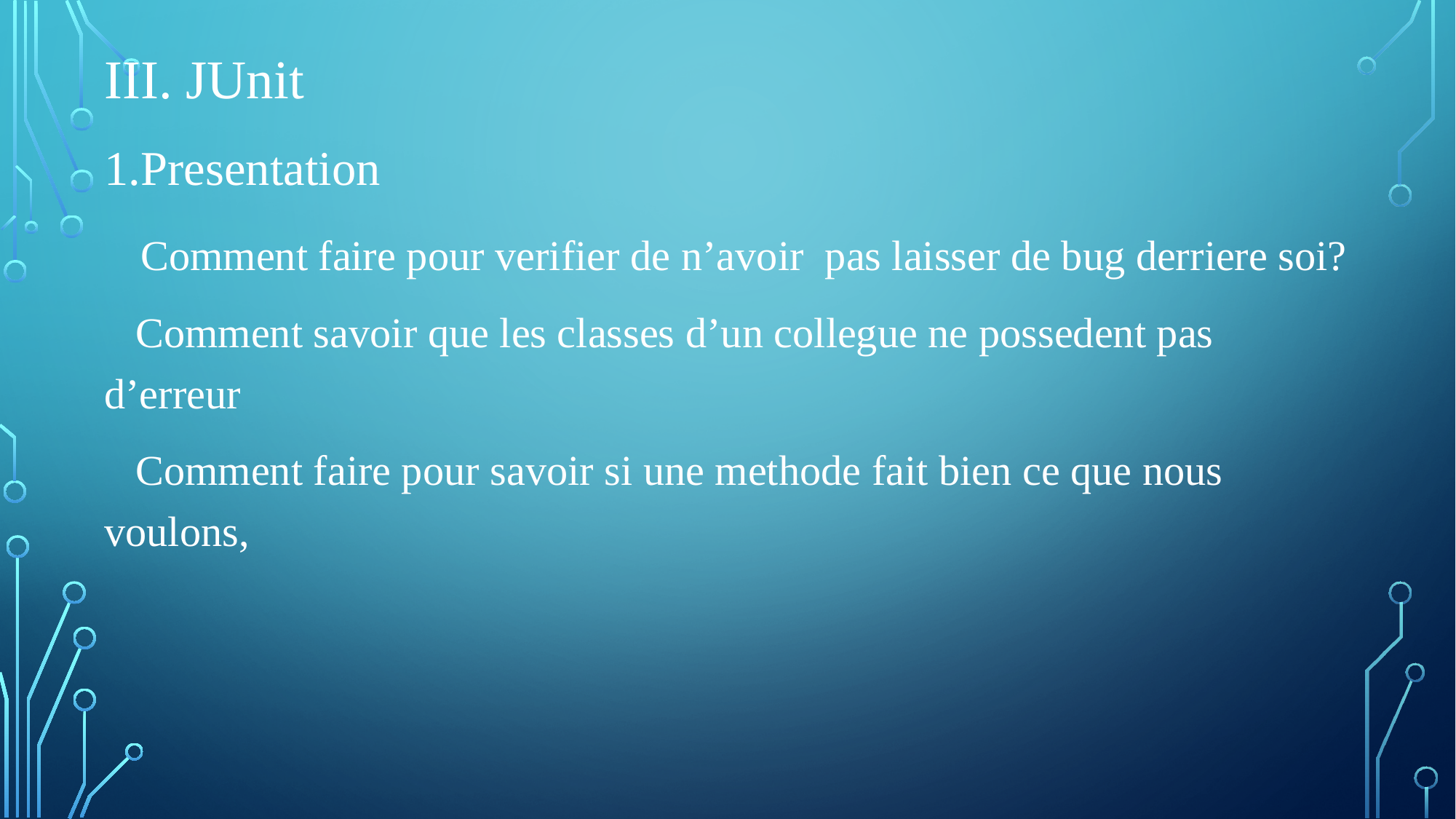

III. JUnit
1.Presentation
   Comment faire pour verifier de n’avoir  pas laisser de bug derriere soi?
   Comment savoir que les classes d’un collegue ne possedent pas    d’erreur
   Comment faire pour savoir si une methode fait bien ce que nous voulons,